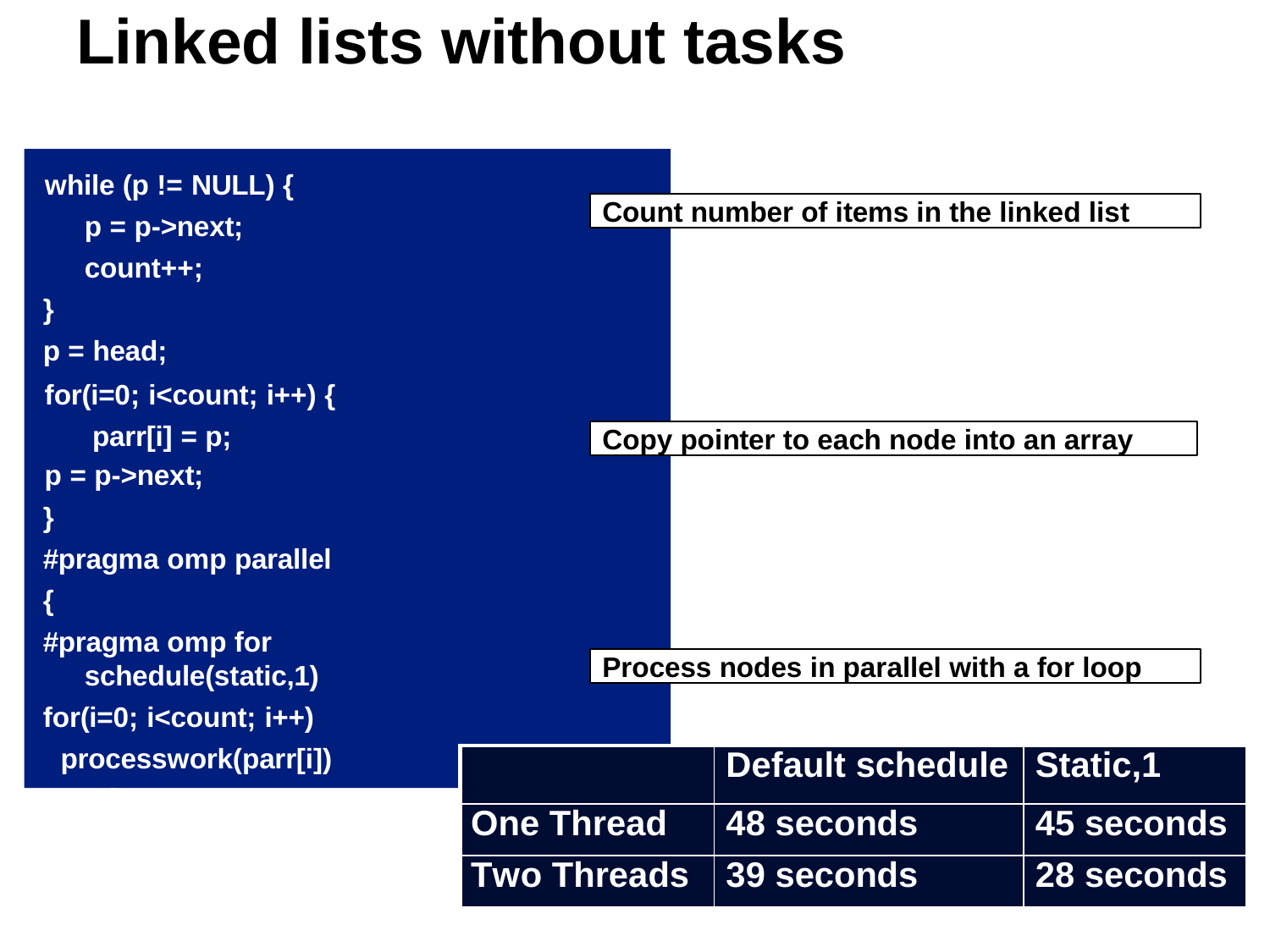

Linked lists without tasks

while (p != NULL) { p = p->next; count++;
}
p = head;
for(i=0; i<count; i++) { parr[i] = p;
p = p->next;
}
#pragma omp parallel
{
#pragma omp for schedule(static,1)
for(i=0; i<count; i++)
processwork(parr[i]);
}
Count number of items in the linked list
Copy pointer to each node into an array
Process nodes in parallel with a for loop
|  | Default schedule | Static,1 |
| --- | --- | --- |
| One Thread | 48 seconds | 45 seconds |
| Two Threads | 39 seconds | 28 seconds |
128
Results on an Intel dual core 1.83 GHz CPU,
Intel IA-32  compiler 10.1 build 2